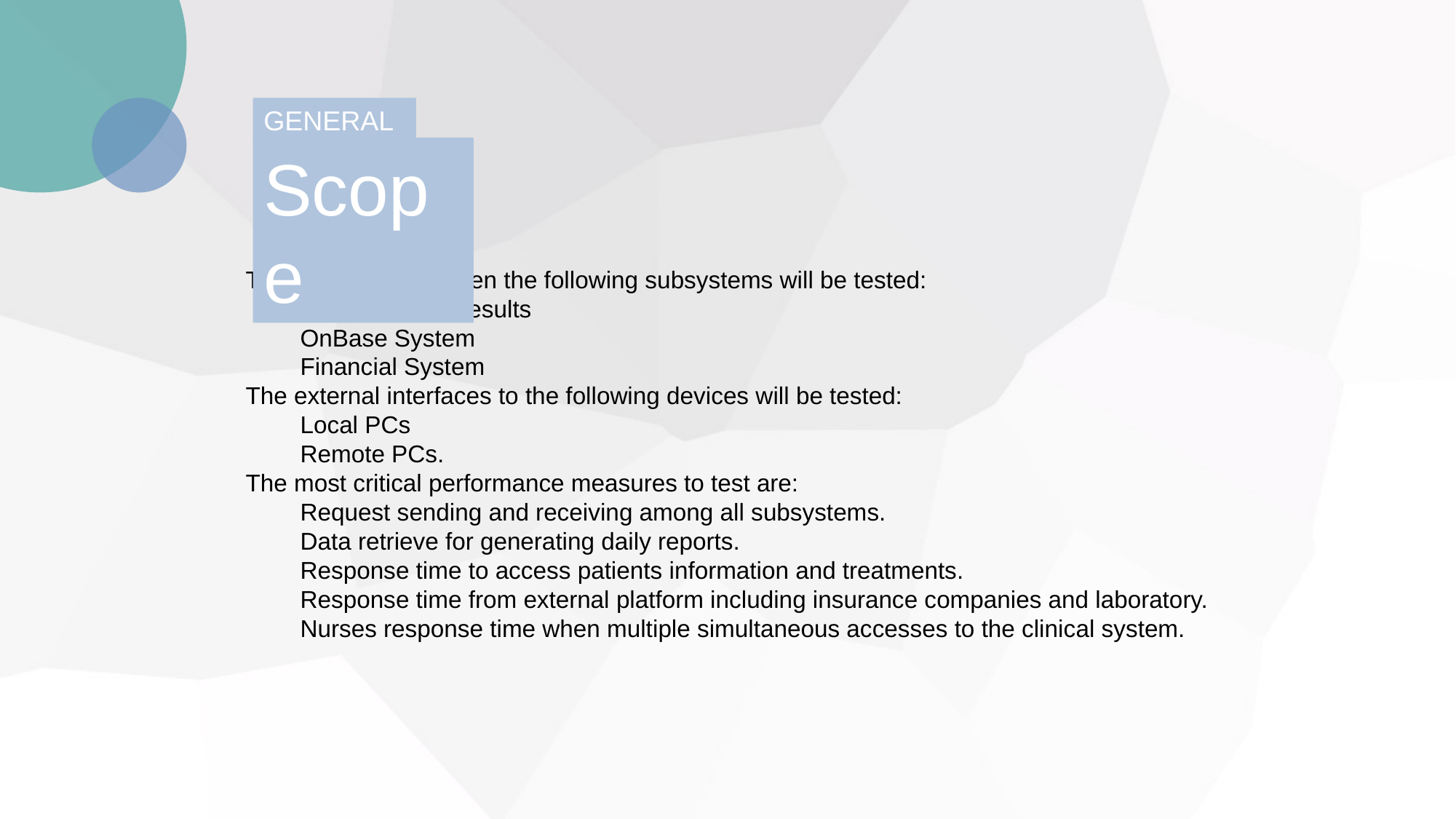

GENERAL
Scope
The interfaces between the following subsystems will be tested:
Lab Orders & Results
OnBase System
Financial System
The external interfaces to the following devices will be tested:
Local PCs
Remote PCs.
The most critical performance measures to test are:
Request sending and receiving among all subsystems.
Data retrieve for generating daily reports.
Response time to access patients information and treatments.
Response time from external platform including insurance companies and laboratory.
Nurses response time when multiple simultaneous accesses to the clinical system.